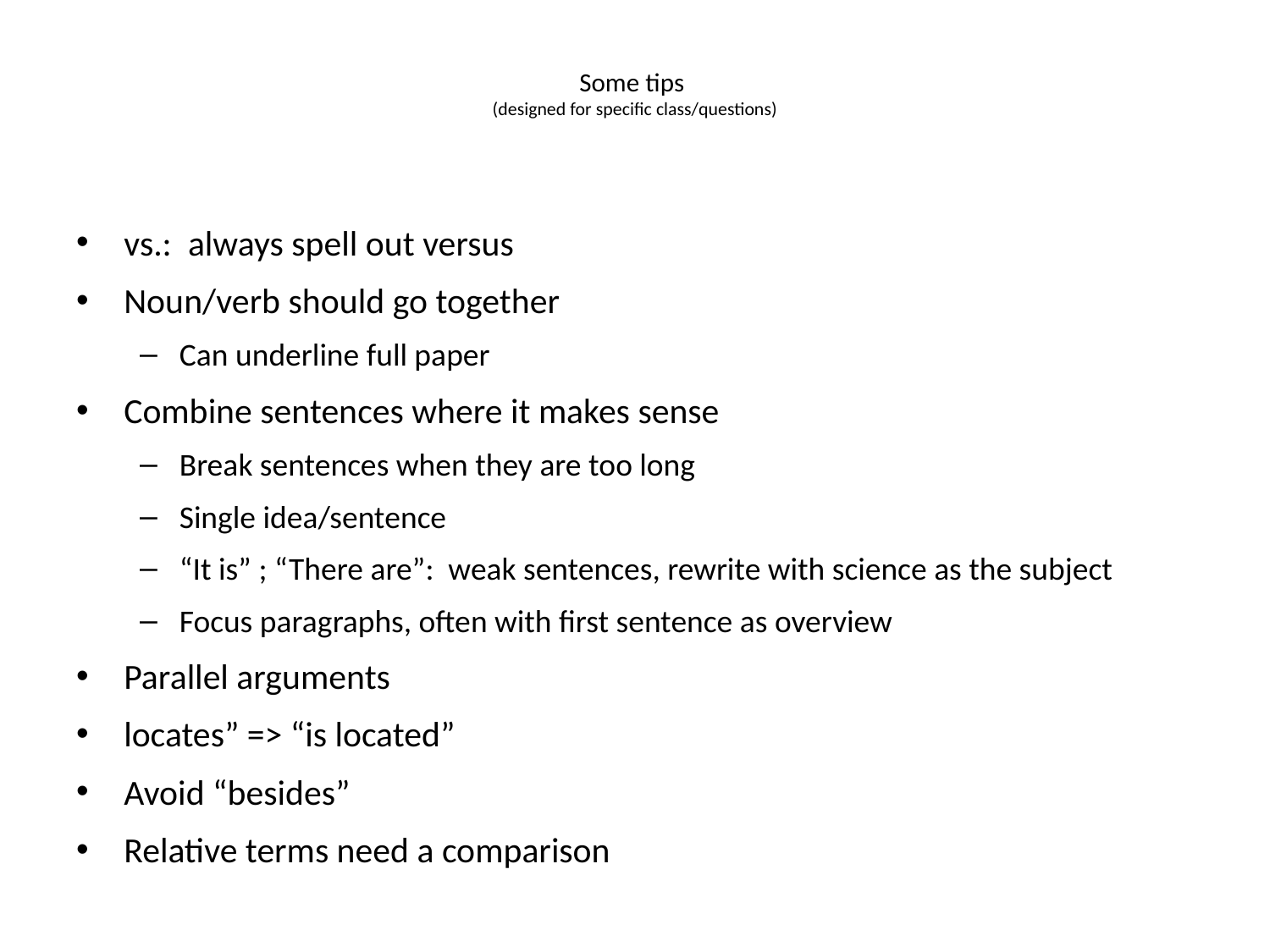

# Some tips (designed for specific class/questions)
vs.:  always spell out versus
Noun/verb should go together
Can underline full paper
Combine sentences where it makes sense
Break sentences when they are too long
Single idea/sentence
“It is” ; “There are”:  weak sentences, rewrite with science as the subject
Focus paragraphs, often with first sentence as overview
Parallel arguments
locates” => “is located”
Avoid “besides”
Relative terms need a comparison